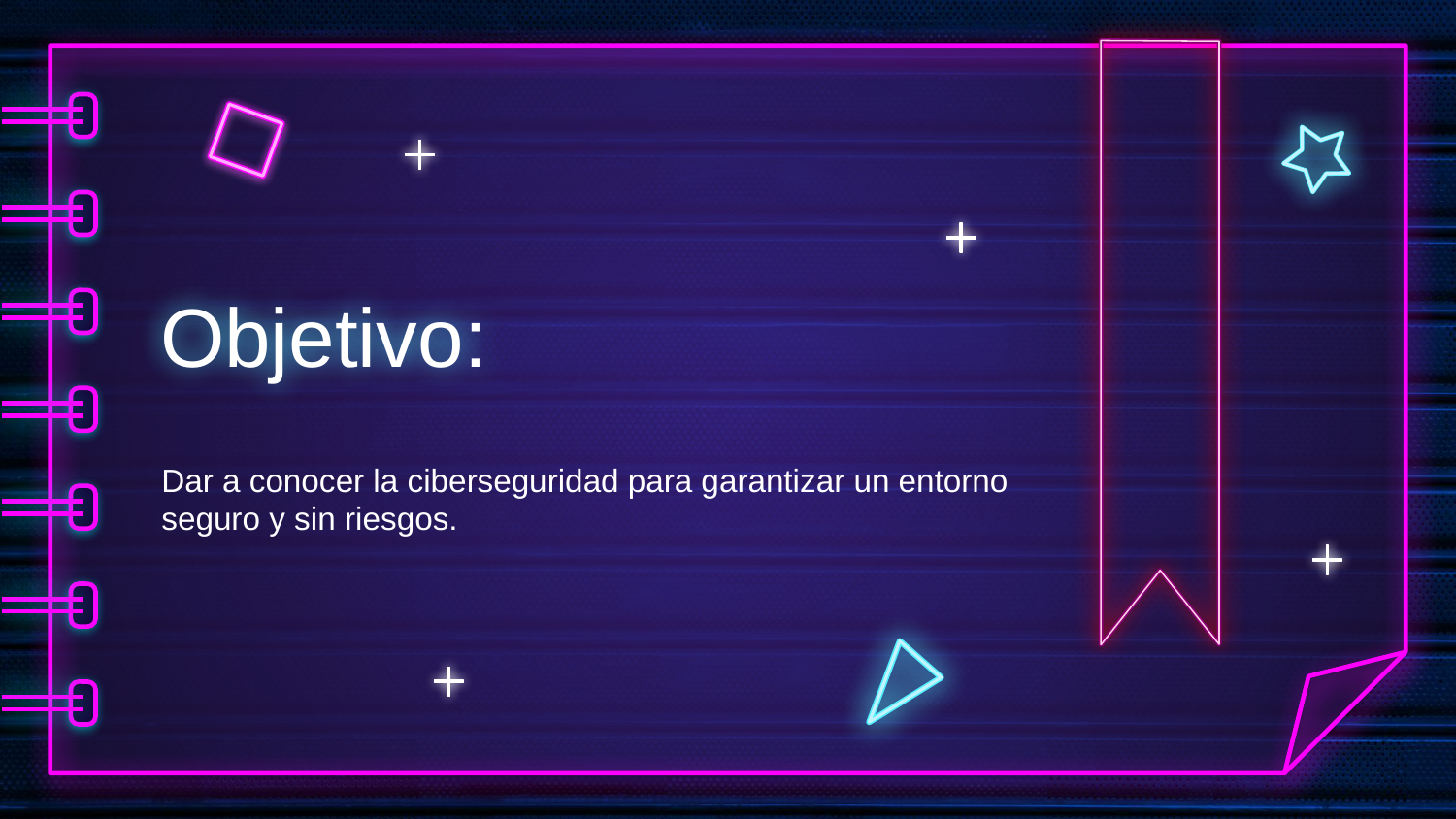

# Objetivo:
Dar a conocer la ciberseguridad para garantizar un entorno seguro y sin riesgos.